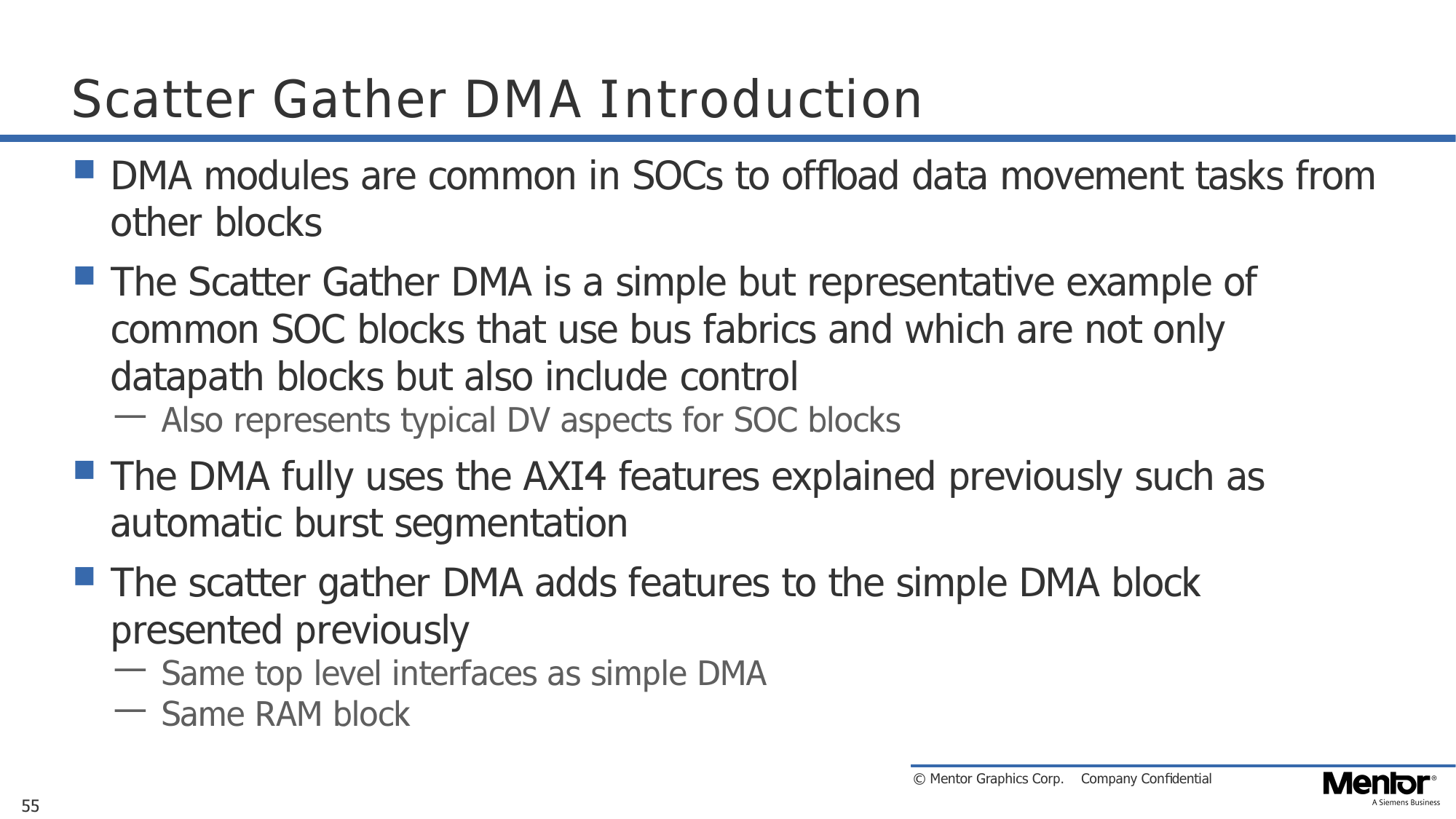

# Scatter Gather DMA Introduction
DMA modules are common in SOCs to offload data movement tasks from other blocks
The Scatter Gather DMA is a simple but representative example of common SOC blocks that use bus fabrics and which are not only datapath blocks but also include control
Also represents typical DV aspects for SOC blocks
The DMA fully uses the AXI4 features explained previously such as automatic burst segmentation
The scatter gather DMA adds features to the simple DMA block presented previously
Same top level interfaces as simple DMA
Same RAM block
55